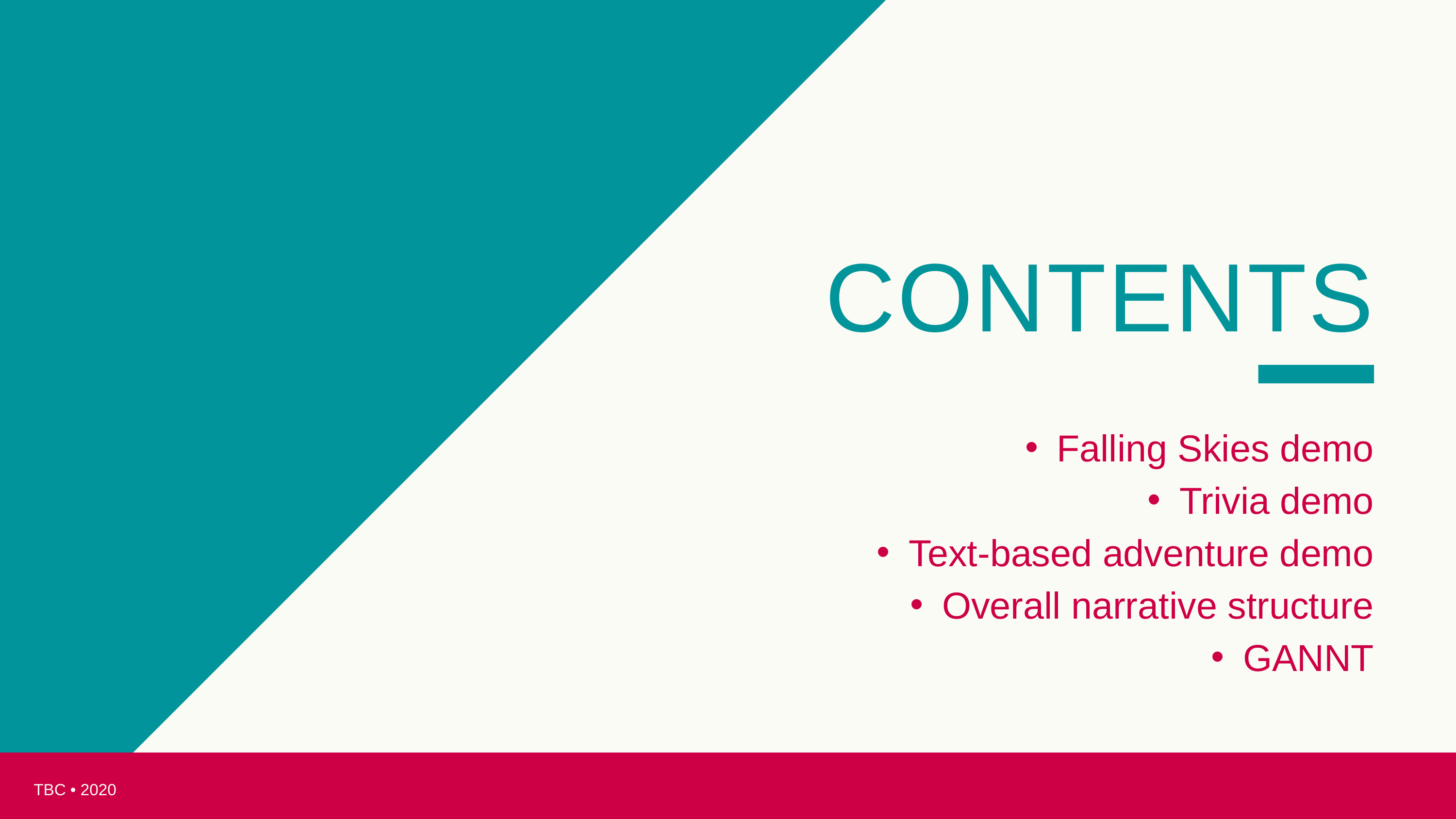

CONTENTS

Falling Skies demo
Trivia demo
Text-based adventure demo
Overall narrative structure
GANNT

TBC • 2020